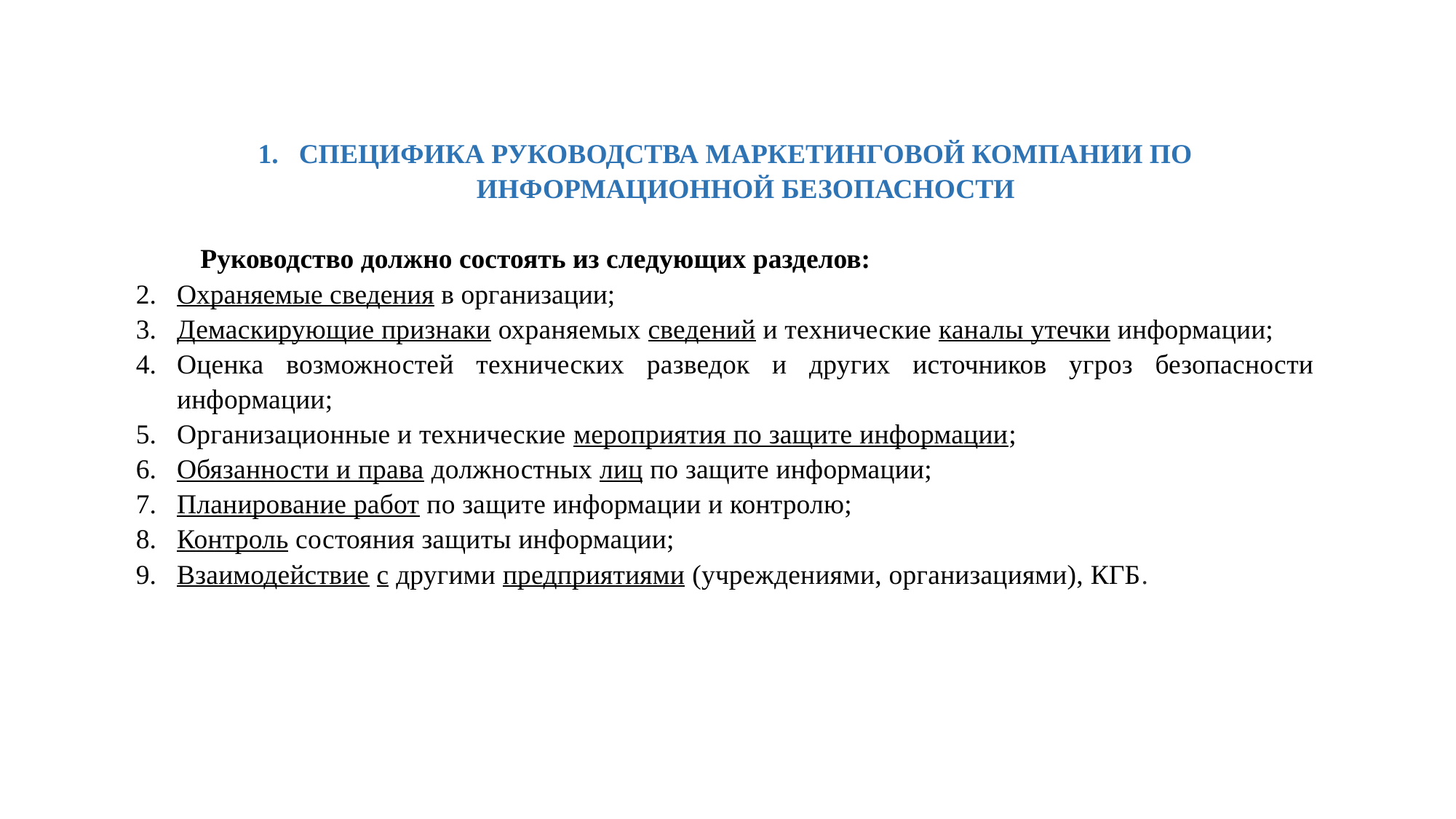

СПЕЦИФИКА РУКОВОДСТВА МАРКЕТИНГОВОЙ КОМПАНИИ ПО ИНФОРМАЦИОННОЙ БЕЗОПАСНОСТИ

Руководство должно состоять из следующих разделов:
Охраняемые сведения в организации;
Демаскирующие признаки охраняемых сведений и технические каналы утечки информации;
Оценка возможностей технических разведок и других источников угроз безопасности информации;
Организационные и технические мероприятия по защите информации;
Обязанности и права должностных лиц по защите информации;
Планирование работ по защите информации и контролю;
Контроль состояния защиты информации;
Взаимодействие с другими предприятиями (учреждениями, организациями), КГБ.